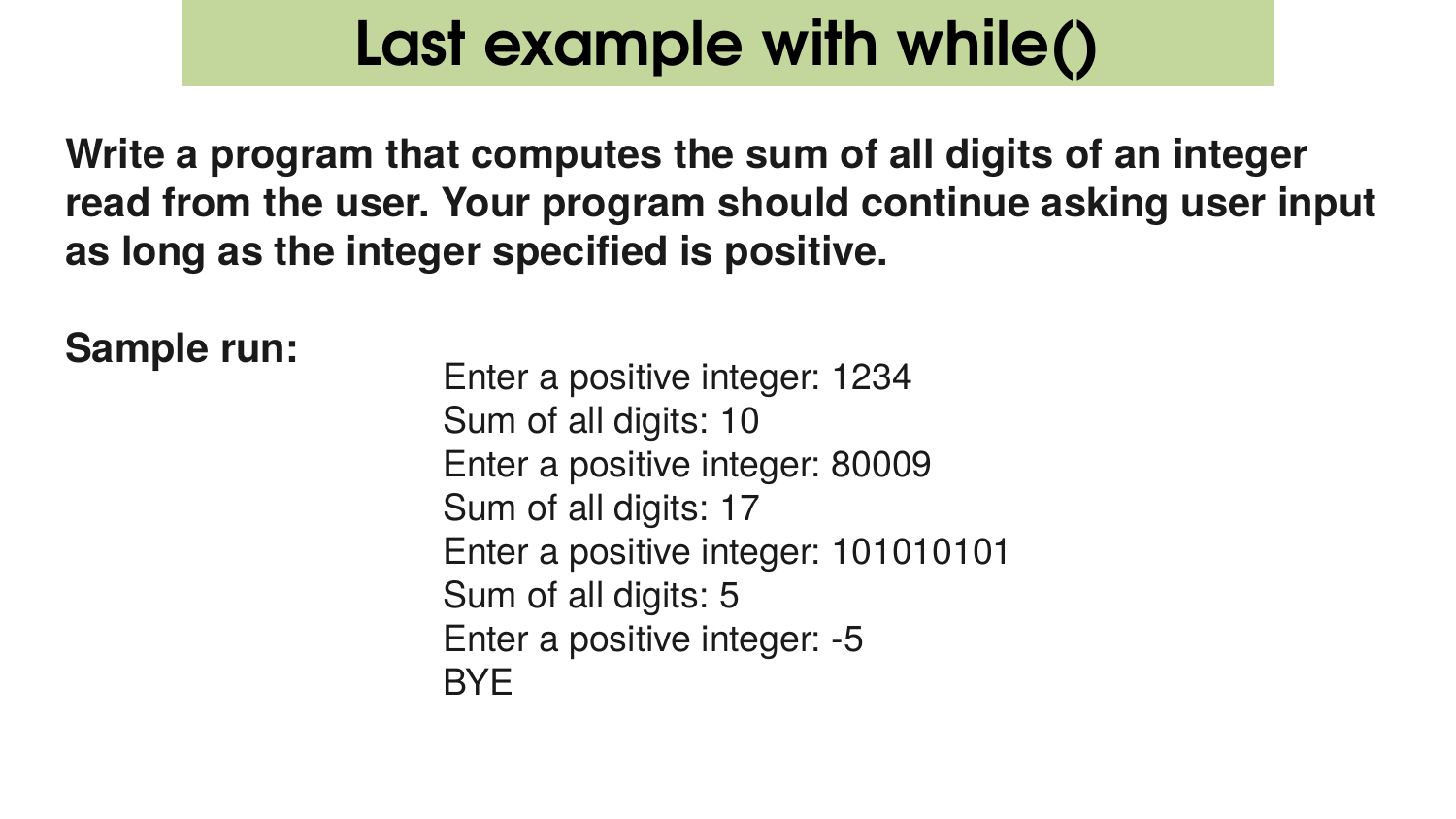

Last example with while()
Write a program that computes the sum of all digits of an integer read from the user. Your program should continue asking user input as long as the integer specified is positive.

Sample run:

Enter a positive integer: 1234
Sum of all digits: 10
Enter a positive integer: 80009
Sum of all digits: 17
Enter a positive integer: 101010101
Sum of all digits: 5
Enter a positive integer: -5
BYE